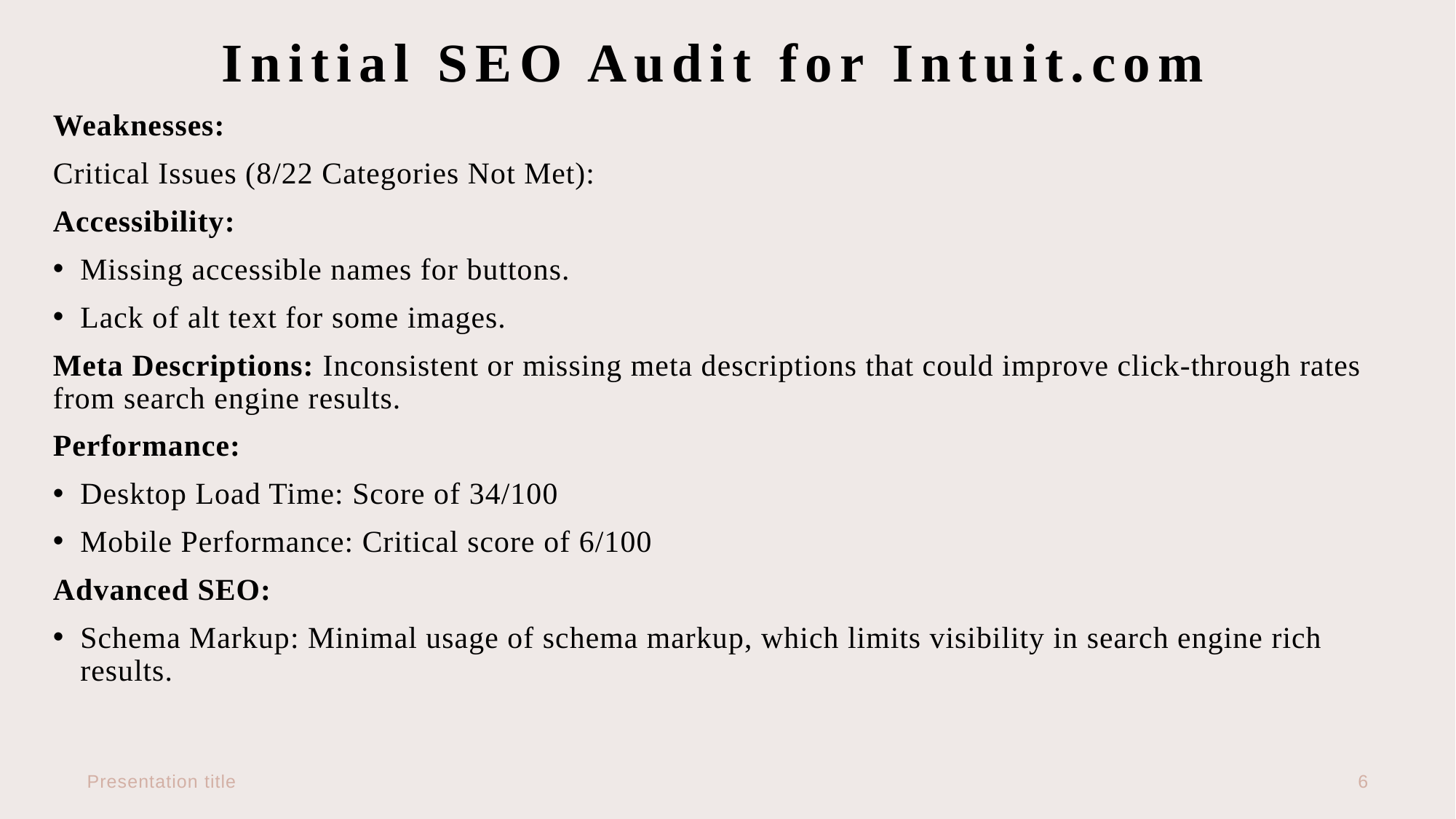

# Initial SEO Audit for Intuit.com
Weaknesses:
Critical Issues (8/22 Categories Not Met):
Accessibility:
Missing accessible names for buttons.
Lack of alt text for some images.
Meta Descriptions: Inconsistent or missing meta descriptions that could improve click-through rates from search engine results.
Performance:
Desktop Load Time: Score of 34/100
Mobile Performance: Critical score of 6/100
Advanced SEO:
Schema Markup: Minimal usage of schema markup, which limits visibility in search engine rich results.

Presentation title
6